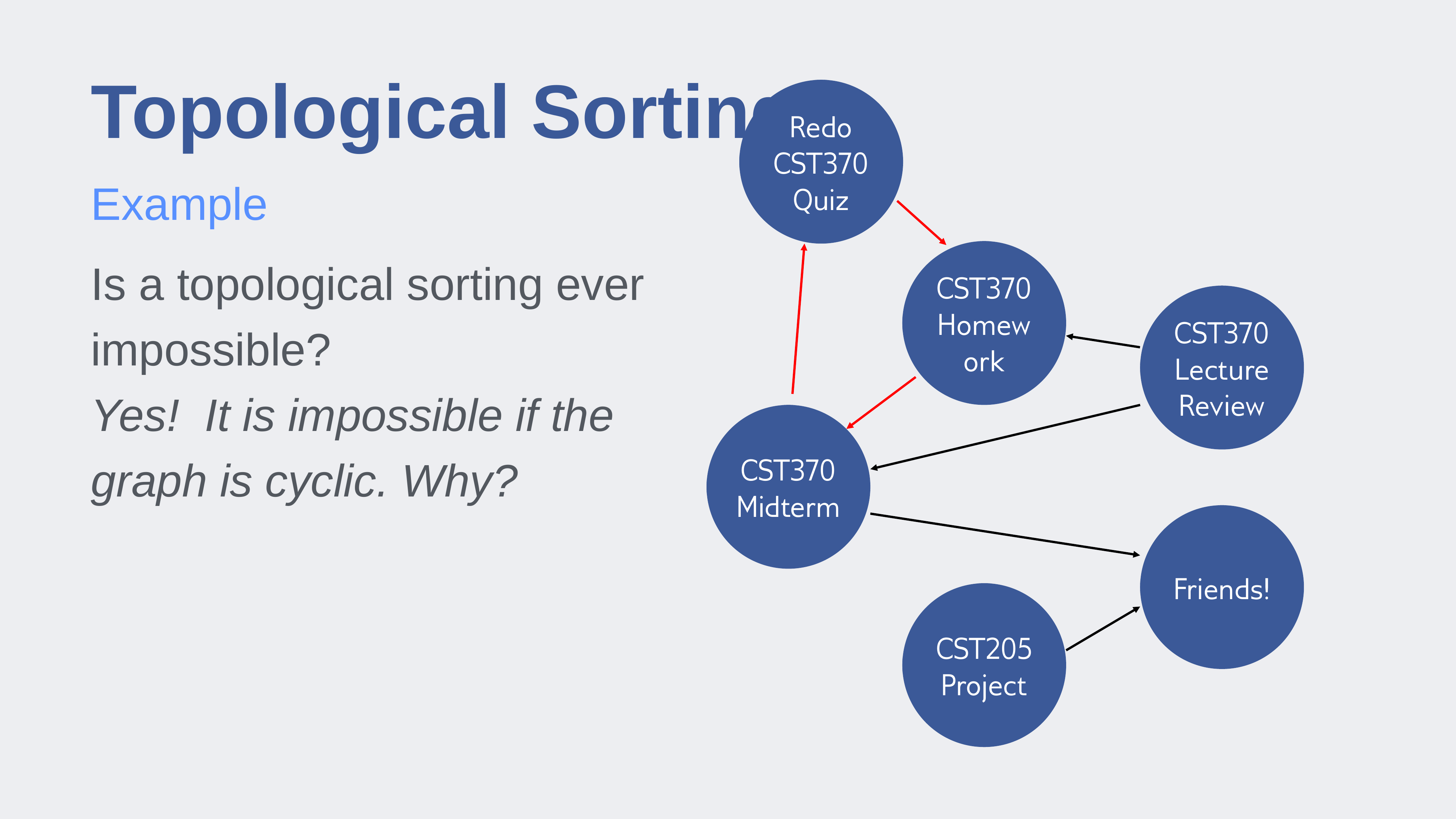

# Topological Sorting
Redo
CST370 Quiz
Example
CST370 Homework
Is a topological sorting ever impossible?
Yes!  It is impossible if the graph is cyclic. Why?
CST370 Lecture Review
CST370 Midterm
Friends!
CST205 Project